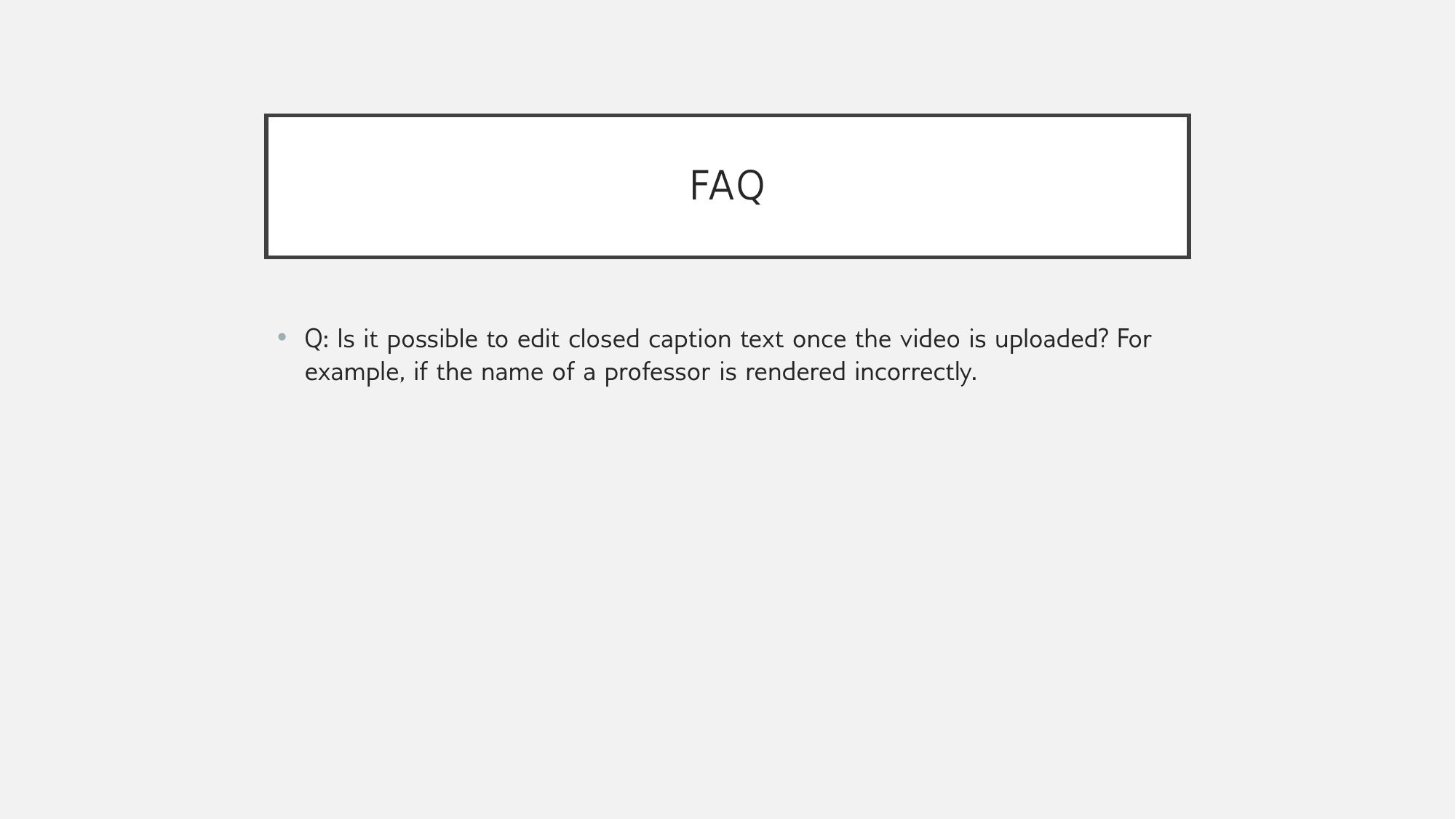

# FAQ
Q: Is it possible to edit closed caption text once the video is uploaded? For example, if the name of a professor is rendered incorrectly.